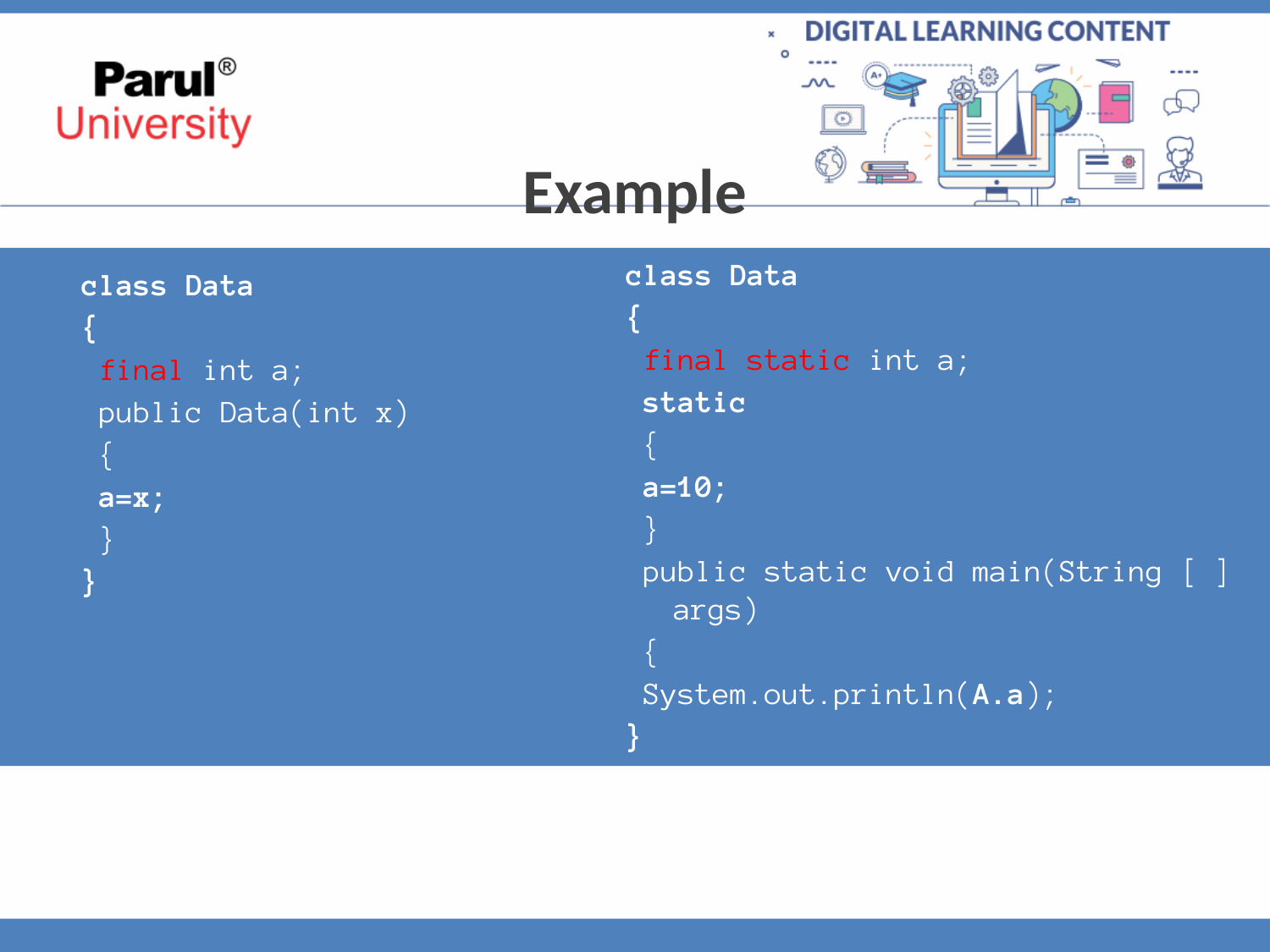

Example

class Data
{
 final static int a;
 static
 {
 a=10;
 }
 public static void main(String [ ] args)
 {
 System.out.println(A.a);
}
class Data
{
 final int a;
 public Data(int x)
 {
 a=x;
 }
}